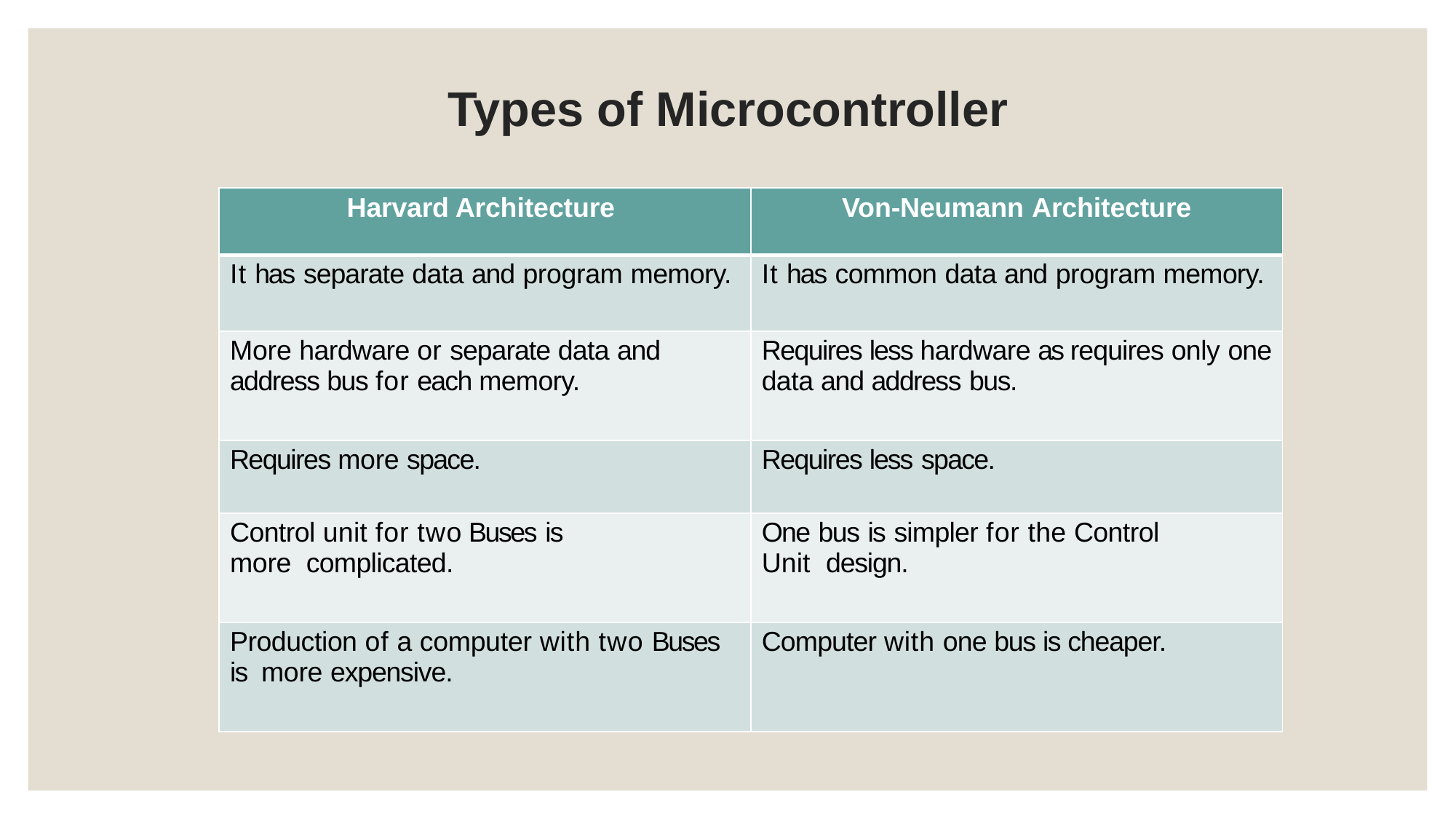

# Types of Microcontroller
| Harvard Architecture | Von-Neumann Architecture |
| --- | --- |
| It has separate data and program memory. | It has common data and program memory. |
| More hardware or separate data and address bus for each memory. | Requires less hardware as requires only one data and address bus. |
| Requires more space. | Requires less space. |
| Control unit for two Buses is more complicated. | One bus is simpler for the Control Unit design. |
| Production of a computer with two Buses is more expensive. | Computer with one bus is cheaper. |